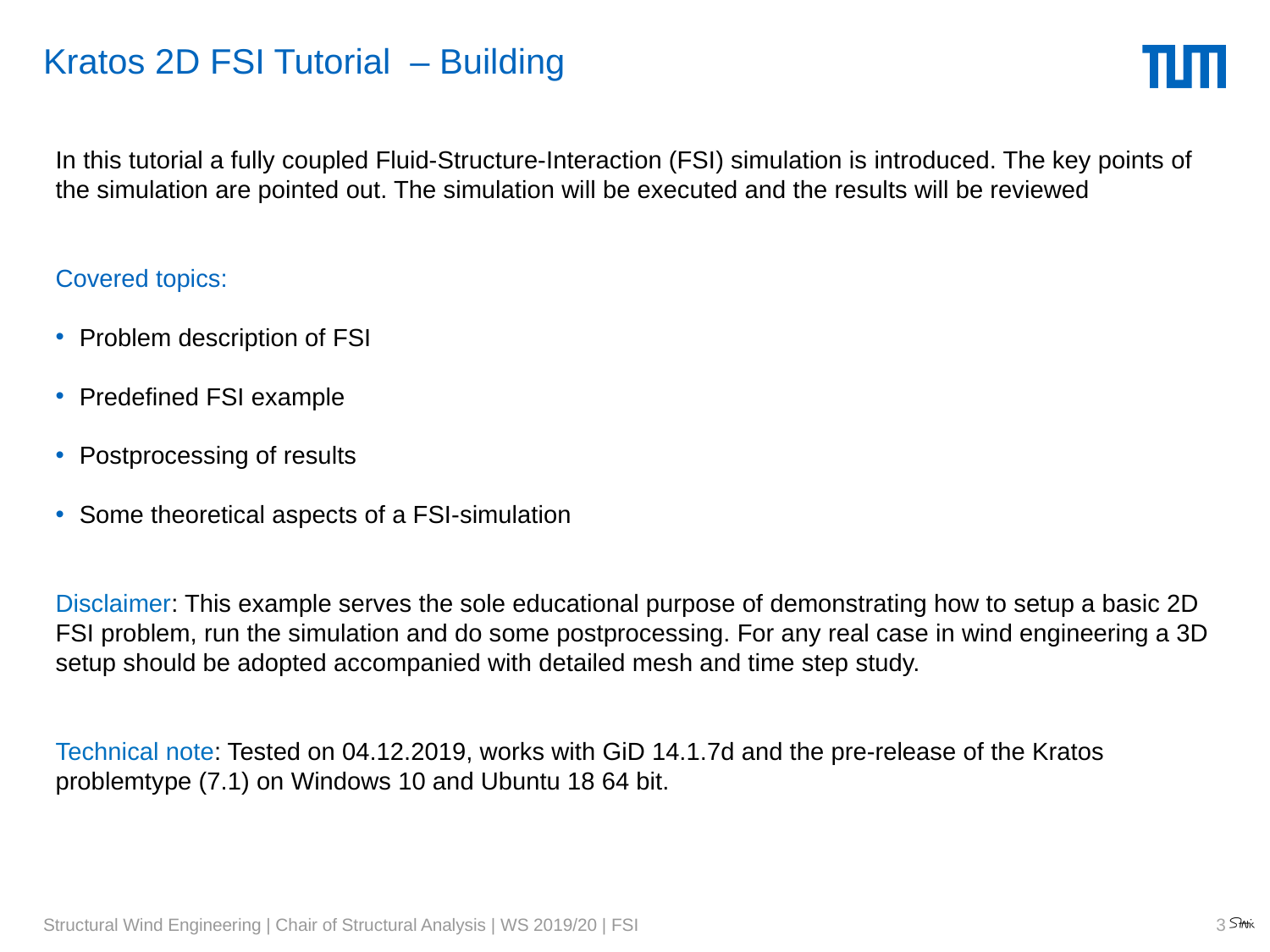

# Kratos 2D FSI Tutorial  – Building
In this tutorial a fully coupled Fluid-Structure-Interaction (FSI) simulation is introduced. The key points of the simulation are pointed out. The simulation will be executed and the results will be reviewed

Covered topics:

Problem description of FSI

Predefined FSI example

Postprocessing of results

Some theoretical aspects of a FSI-simulation

Disclaimer: This example serves the sole educational purpose of demonstrating how to setup a basic 2D FSI problem, run the simulation and do some postprocessing. For any real case in wind engineering a 3D setup should be adopted accompanied with detailed mesh and time step study.

Technical note: Tested on 04.12.2019, works with GiD 14.1.7d and the pre-release of the Kratos problemtype (7.1) on Windows 10 and Ubuntu 18 64 bit.

3